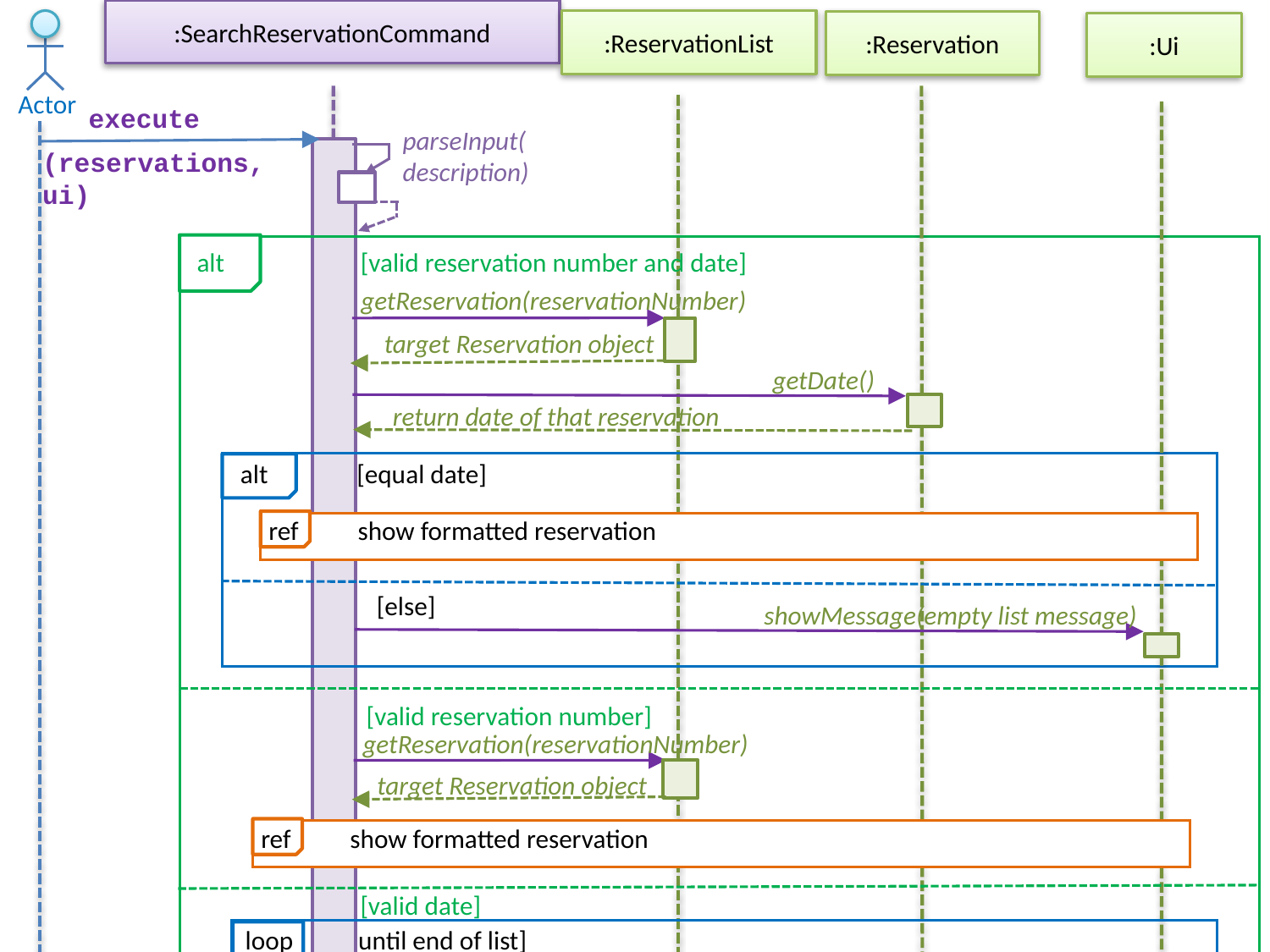

:SearchReservationCommand

:ReservationList
:Reservation
:Ui
Actor

execute

parseInput(description)

(reservations, ui)

  alt                       [valid reservation number and date]

getReservation(reservationNumber)

target Reservation object
getDate()

 sd          show formatted reservation

return date of that reservation

:SearchReservationCommand
:Reservation
alt               [equal date]

ref          show formatted reservation

:Ui
 [else]
toString()
showMessage(empty list message)
get formatted reservation information

           [valid reservation number]
showMessage(reservation.toString())
getReservation(reservationNumber)

target Reservation object

ref          show formatted reservation

          [valid date]
loop           until end of list]

getReservation(i)
target Reservation object

getDate()

return date of that reservation

opt            [equal date]

ref          show formatted reservation

opt              [empty list]

showMessage(empty list message)